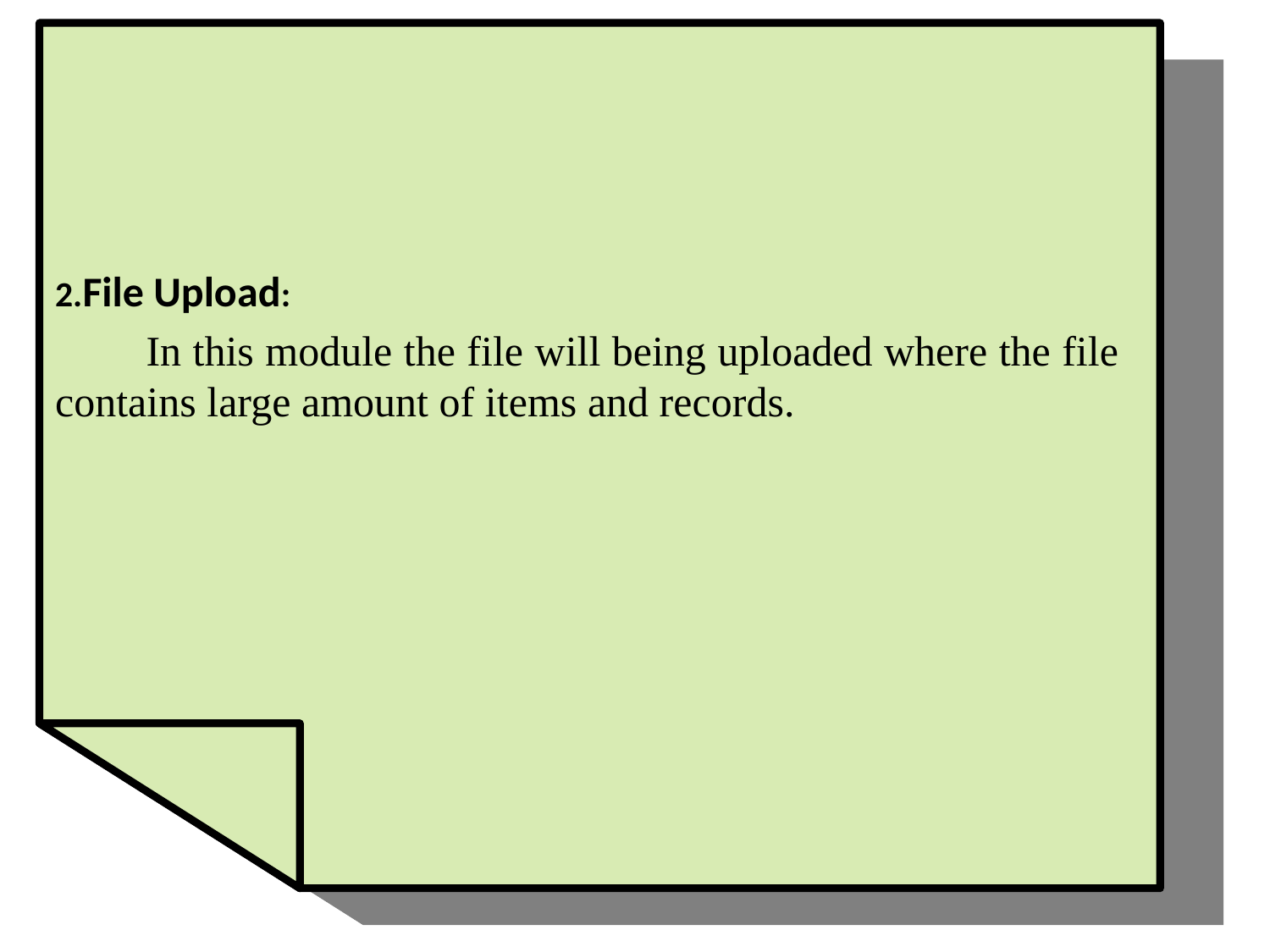

2.File Upload:
        In this module the file will being uploaded where the file contains large amount of items and records.